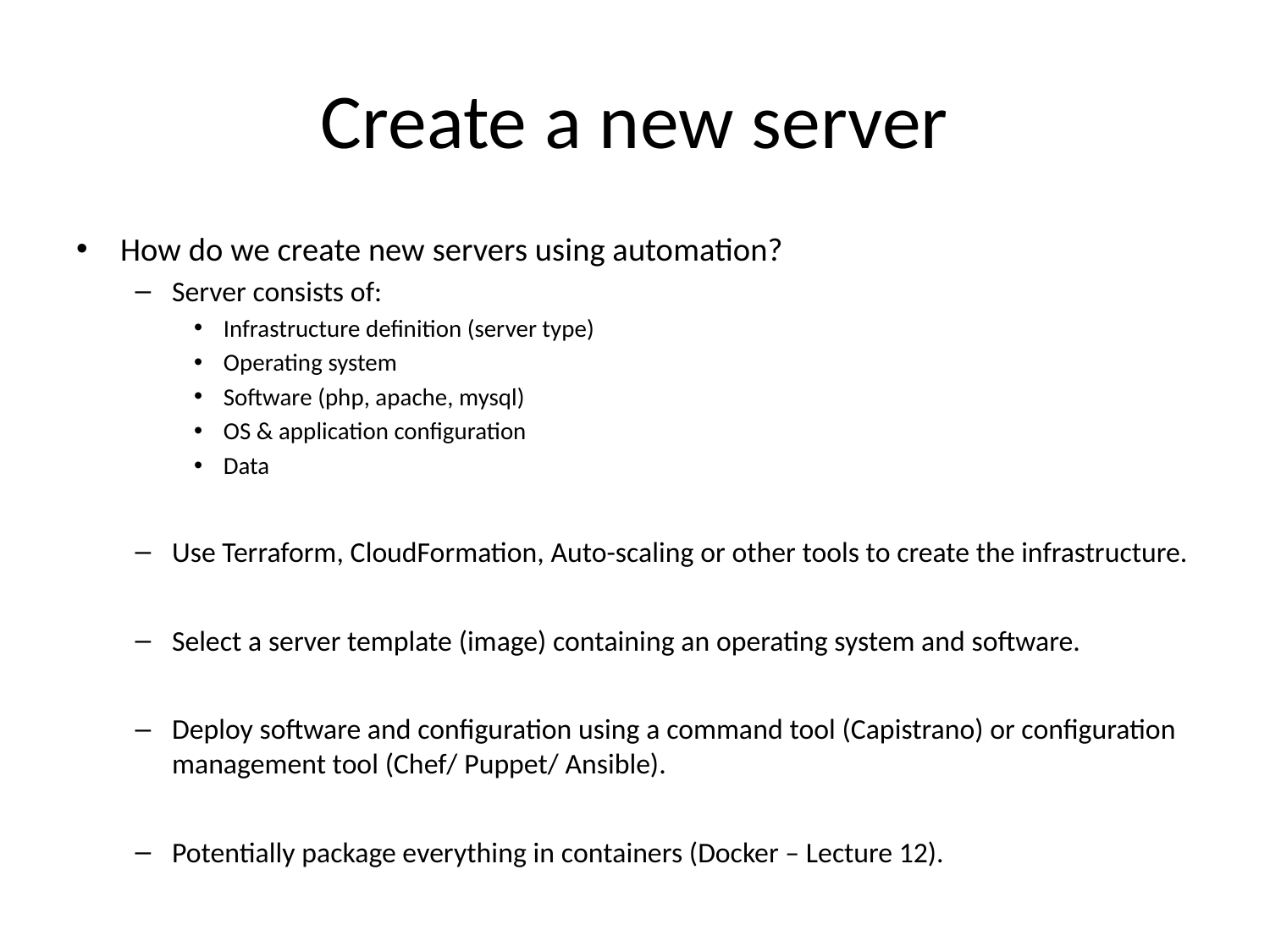

# Create a new server
How do we create new servers using automation?
Server consists of:
Infrastructure definition (server type)
Operating system
Software (php, apache, mysql)
OS & application configuration
Data

Use Terraform, CloudFormation, Auto-scaling or other tools to create the infrastructure.

Select a server template (image) containing an operating system and software.

Deploy software and configuration using a command tool (Capistrano) or configuration management tool (Chef/ Puppet/ Ansible).

Potentially package everything in containers (Docker – Lecture 12).